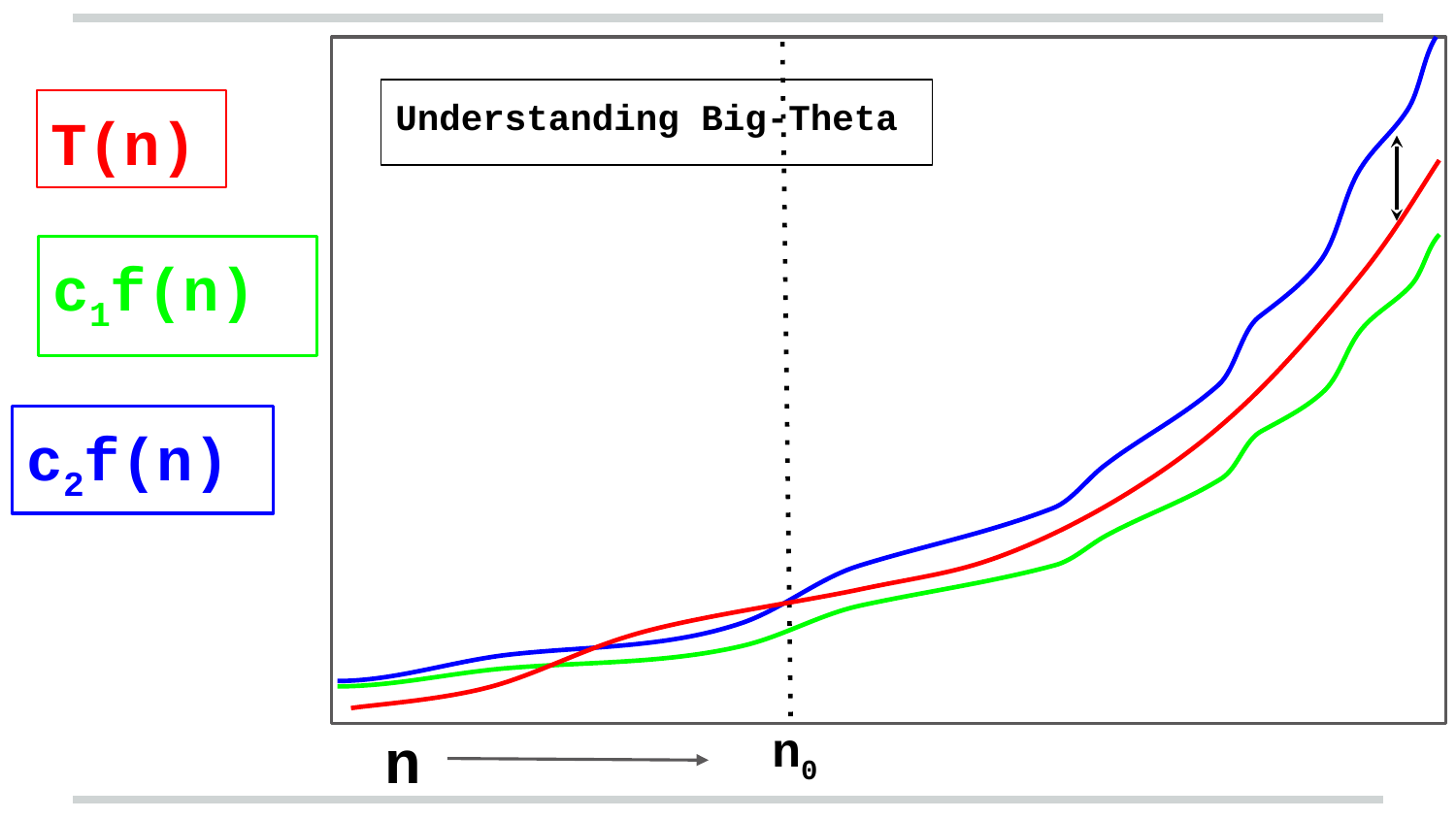

Understanding Big-Theta
T(n)

c1f(n)
c2f(n)
n0
n